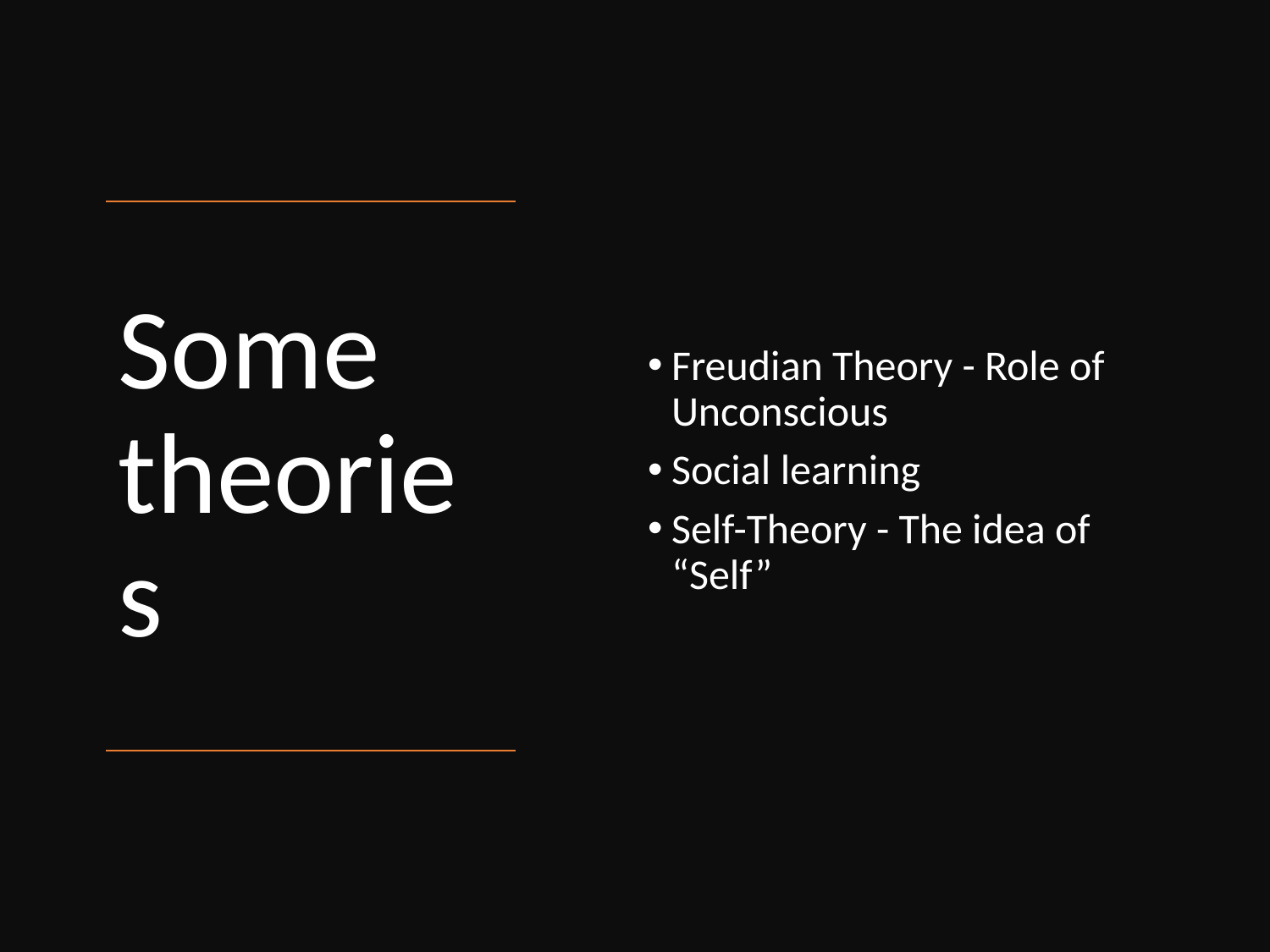

Freudian Theory - Role of Unconscious
Social learning
Self-Theory - The idea of “Self”
# Some theories